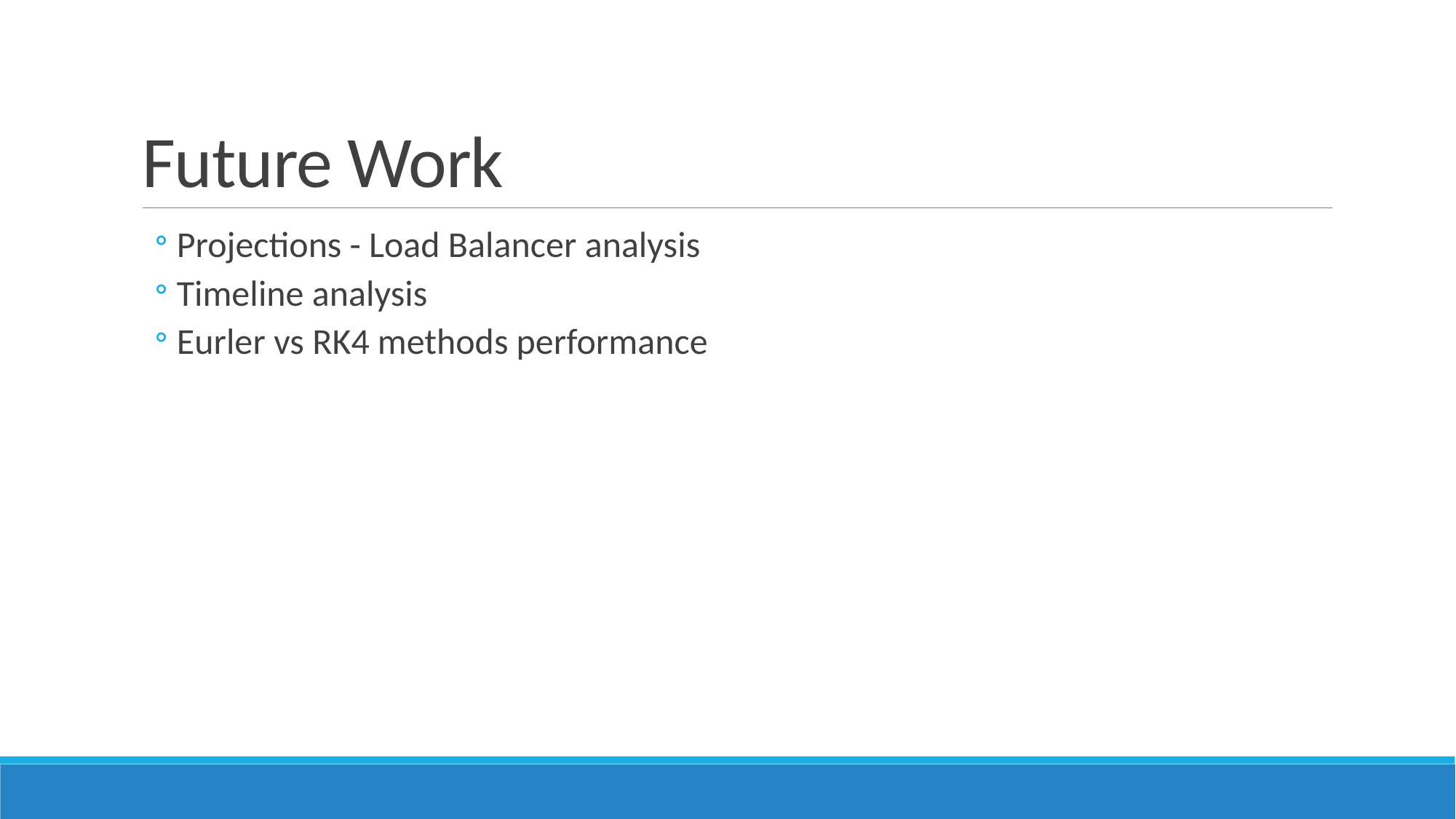

# Future Work
Projections - Load Balancer analysis
Timeline analysis
Eurler vs RK4 methods performance